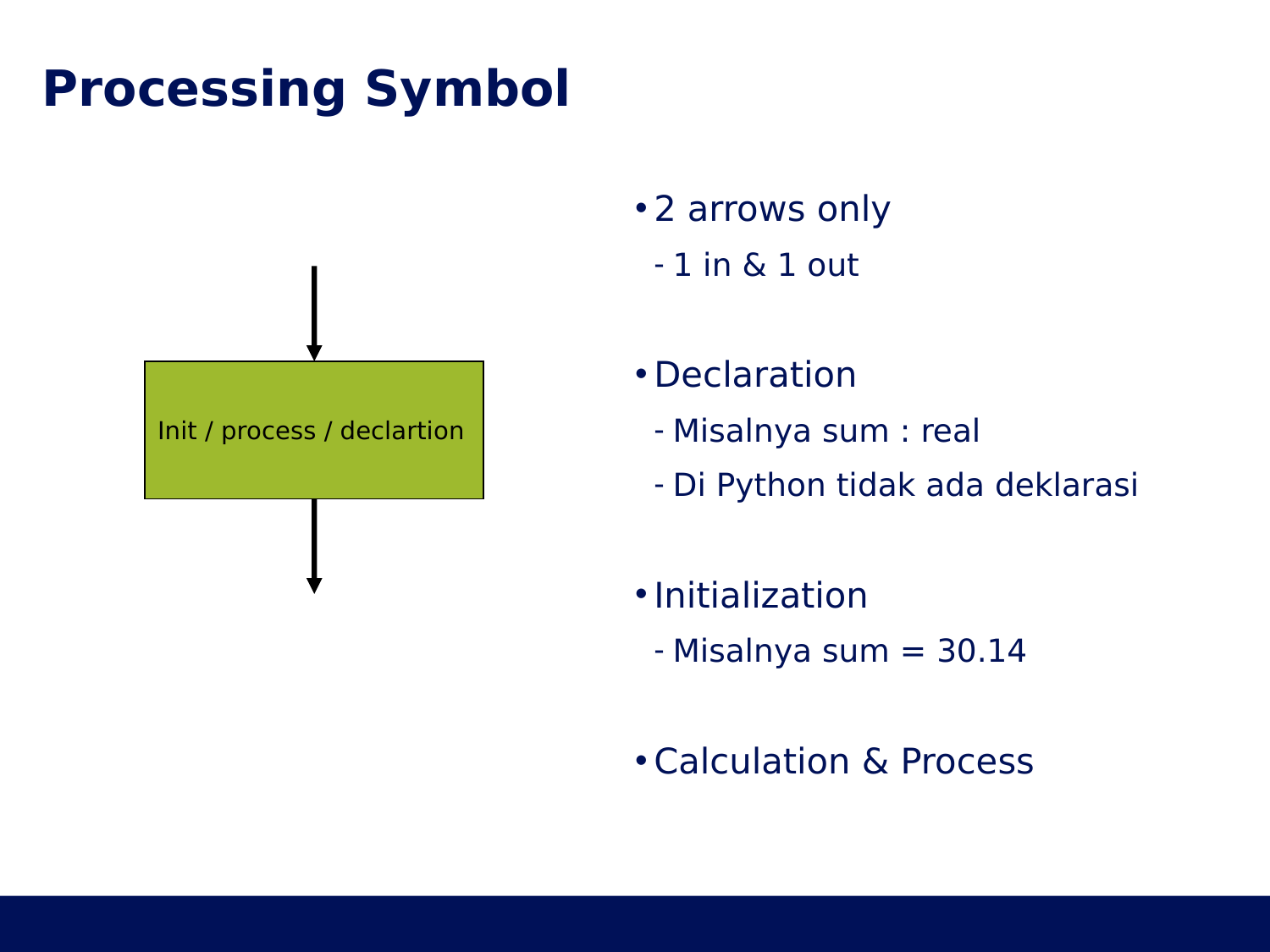

# Processing Symbol
2 arrows only
1 in & 1 out

Declaration
Misalnya sum : real
Di Python tidak ada deklarasi

Initialization
Misalnya sum = 30.14

Calculation & Process

Init / process / declartion